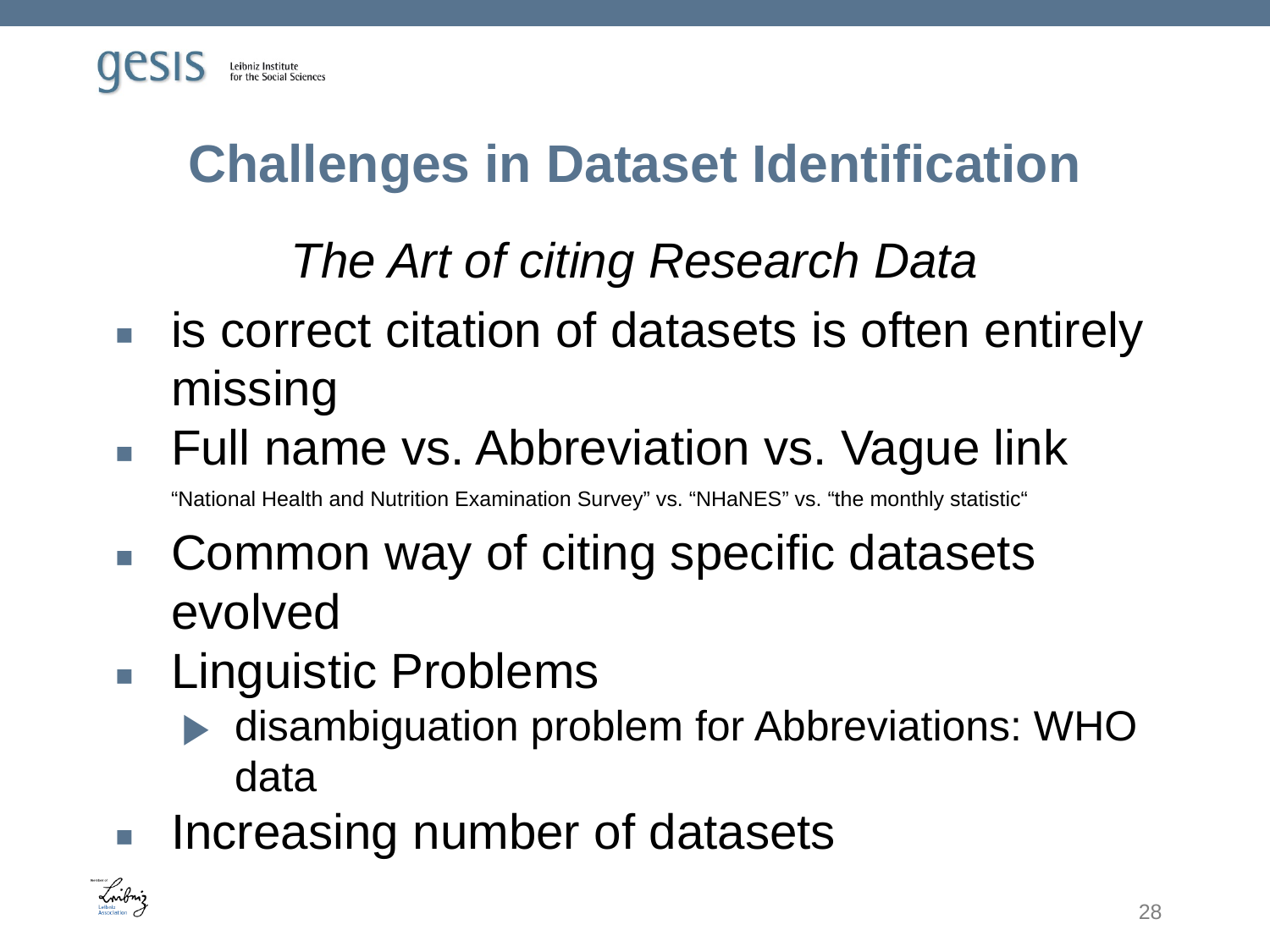

# Challenges in Dataset Identification
The Art of citing Research Data
is correct citation of datasets is often entirely missing
Full name vs. Abbreviation vs. Vague link
“National Health and Nutrition Examination Survey” vs. “NHaNES” vs. “the monthly statistic“
Common way of citing specific datasets evolved
Linguistic Problems
disambiguation problem for Abbreviations: WHO data
Increasing number of datasets
28